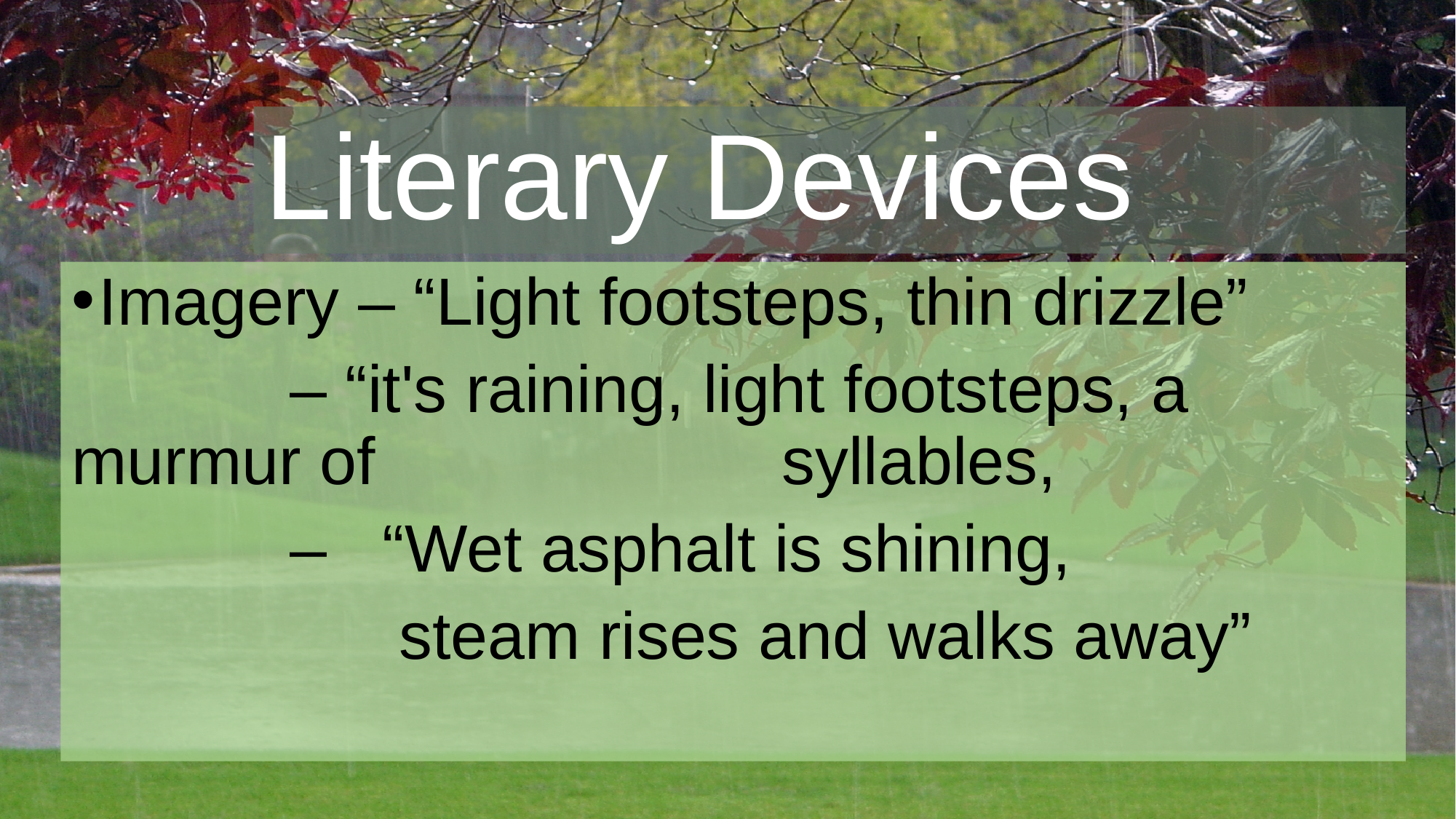

Literary Devices
Imagery – “Light footsteps, thin drizzle”
		– “it's raining, light footsteps, a murmur of 				   syllables,
		–   “Wet asphalt is shining,
			steam rises and walks away”